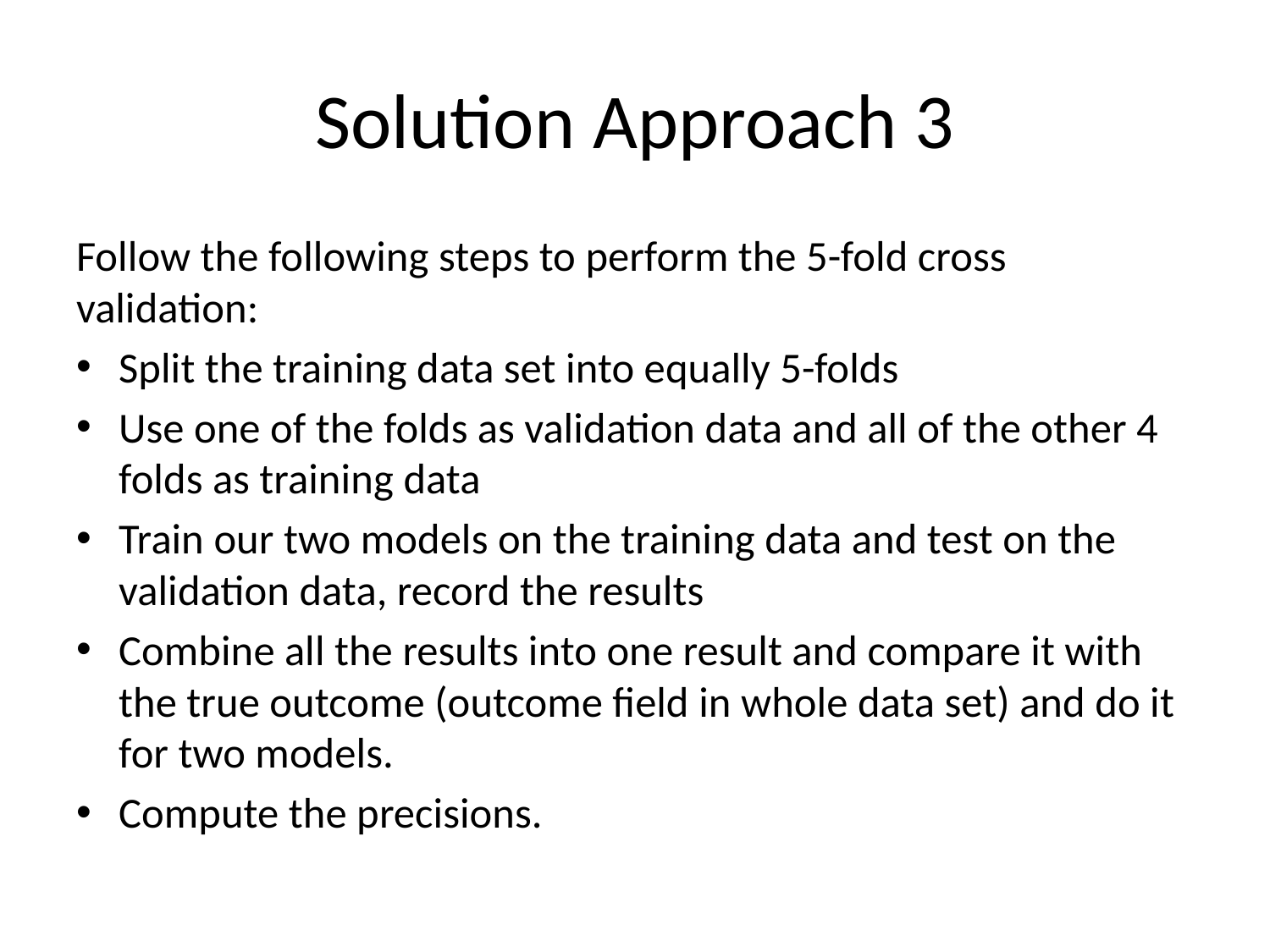

# Solution Approach 3
Follow the following steps to perform the 5-fold cross validation:
Split the training data set into equally 5-folds
Use one of the folds as validation data and all of the other 4 folds as training data
Train our two models on the training data and test on the validation data, record the results
Combine all the results into one result and compare it with the true outcome (outcome field in whole data set) and do it for two models.
Compute the precisions.